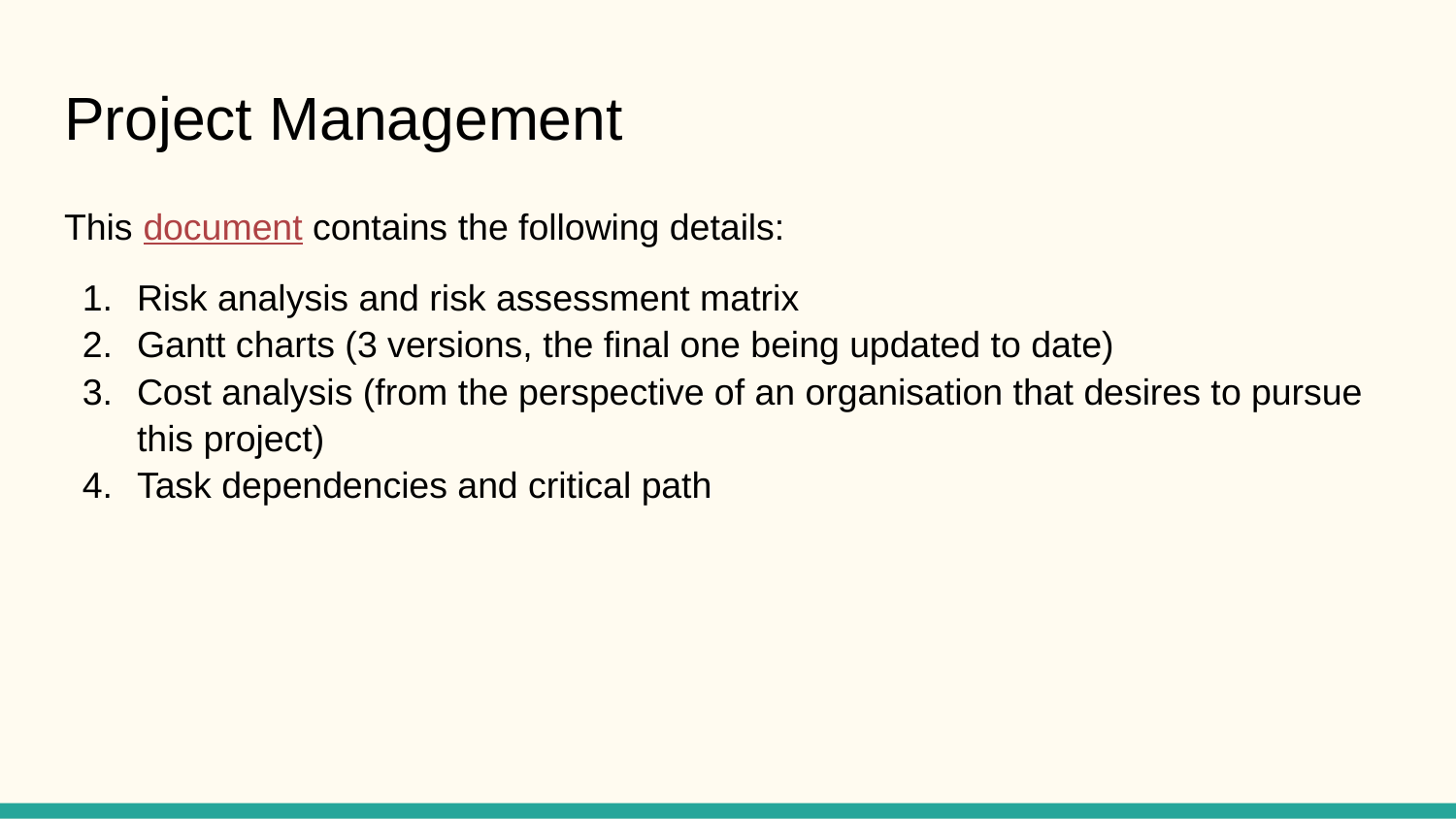

# Project Management
This document contains the following details:
Risk analysis and risk assessment matrix
Gantt charts (3 versions, the final one being updated to date)
Cost analysis (from the perspective of an organisation that desires to pursue this project)
Task dependencies and critical path